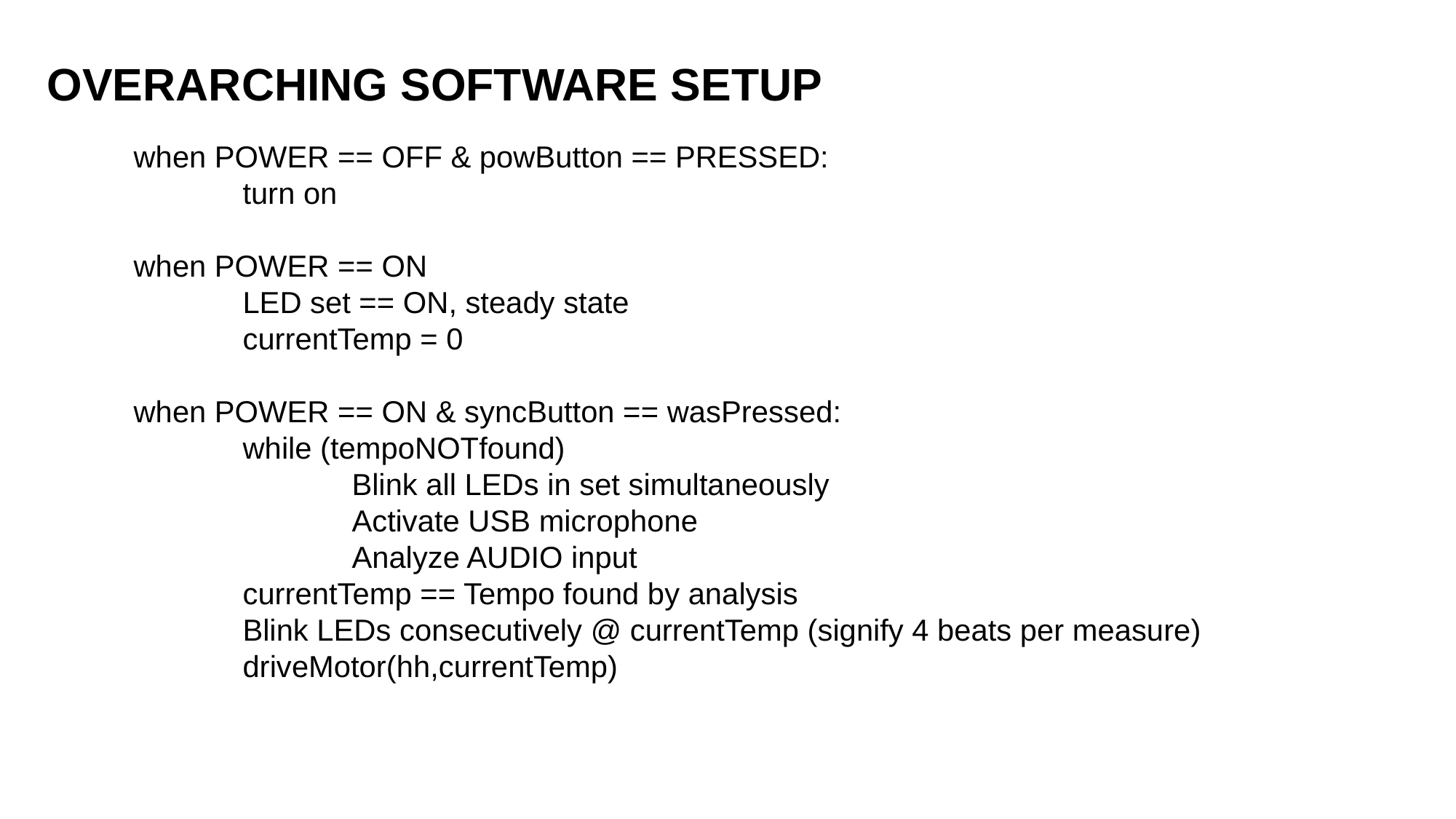

OVERARCHING SOFTWARE SETUP
when POWER == OFF & powButton == PRESSED:
	turn on

when POWER == ON
	LED set == ON, steady state
	currentTemp = 0

when POWER == ON & syncButton == wasPressed:
	while (tempoNOTfound)
		Blink all LEDs in set simultaneously
		Activate USB microphone
		Analyze AUDIO input
	currentTemp == Tempo found by analysis
	Blink LEDs consecutively @ currentTemp (signify 4 beats per measure)
	driveMotor(hh,currentTemp)